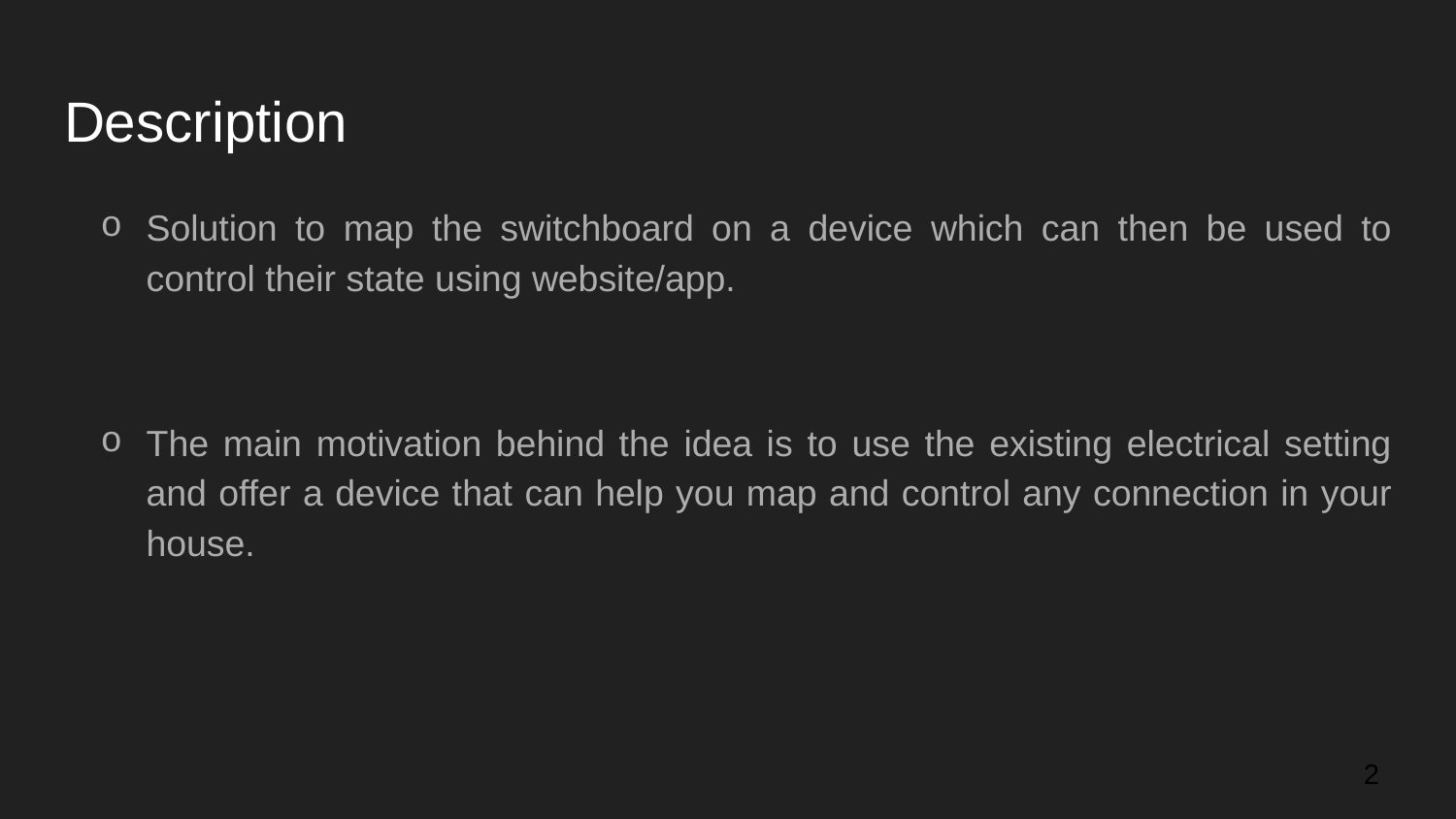

# Description
Solution to map the switchboard on a device which can then be used to control their state using website/app.

The main motivation behind the idea is to use the existing electrical setting and offer a device that can help you map and control any connection in your house.
2